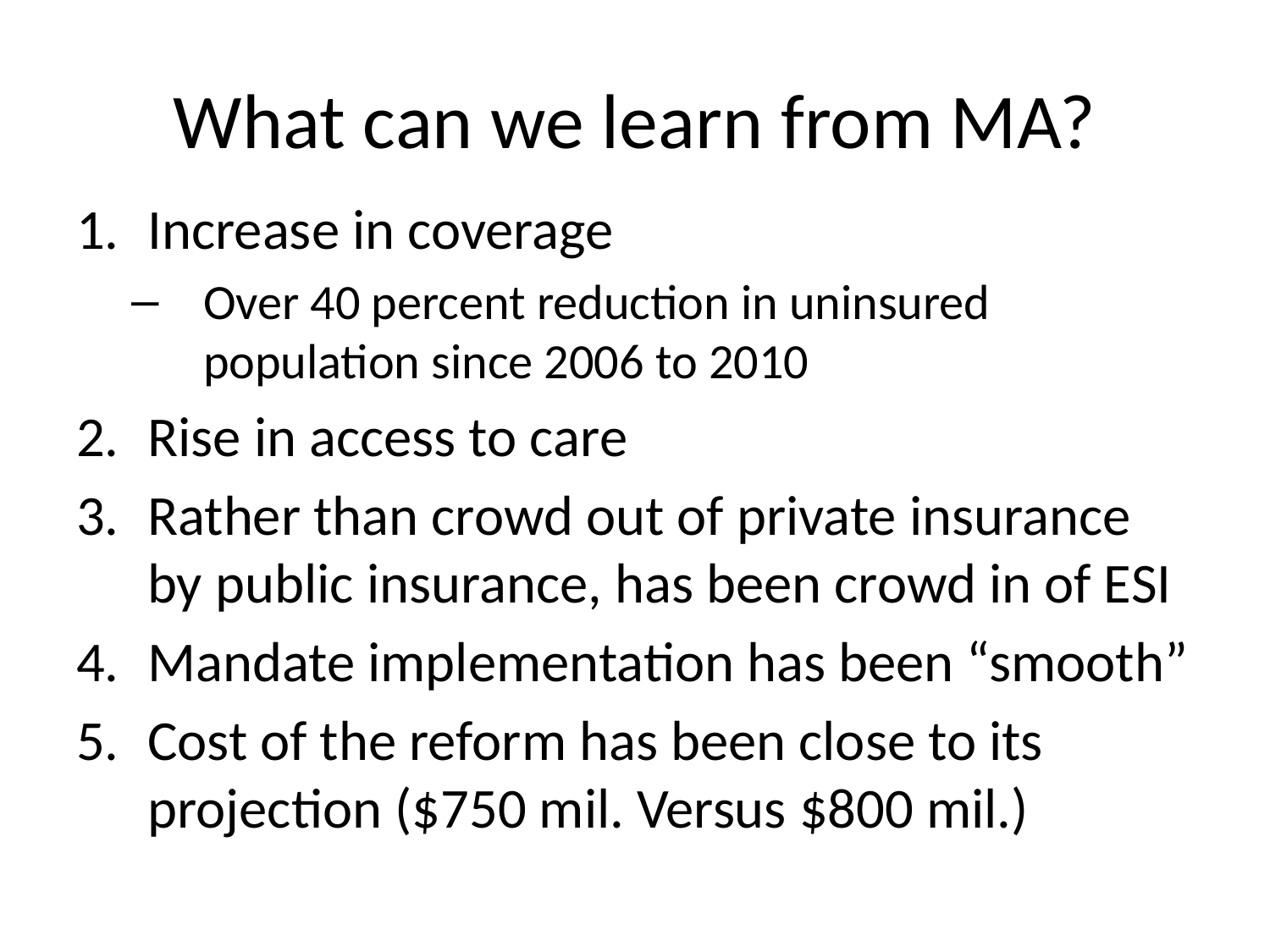

# What can we learn from MA?
Increase in coverage
Over 40 percent reduction in uninsured population since 2006 to 2010
Rise in access to care
Rather than crowd out of private insurance by public insurance, has been crowd in of ESI
Mandate implementation has been “smooth”
Cost of the reform has been close to its projection ($750 mil. Versus $800 mil.)